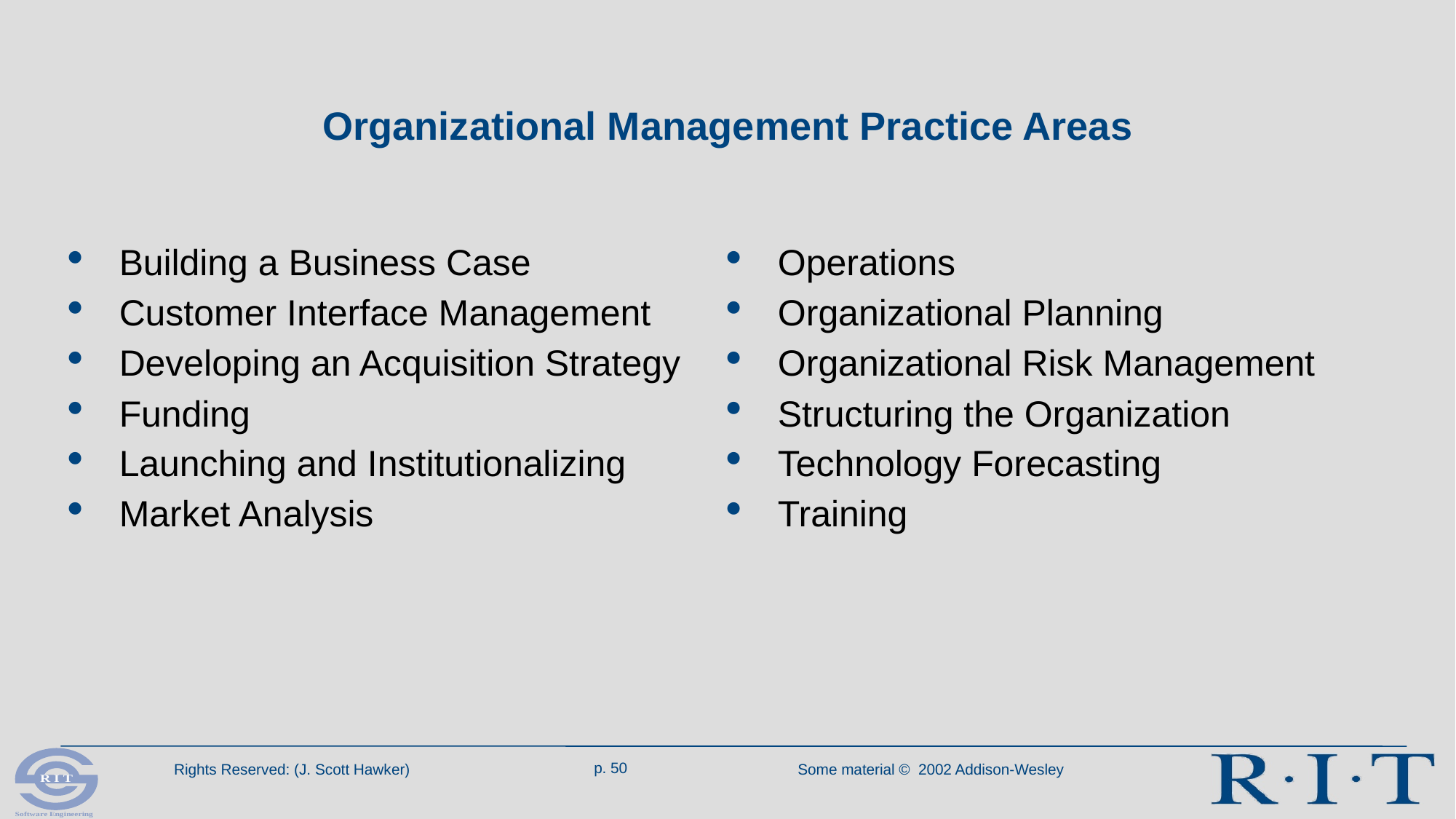

# Organizational Management Practice Areas
Building a Business Case
Customer Interface Management
Developing an Acquisition Strategy
Funding
Launching and Institutionalizing
Market Analysis

Operations
Organizational Planning
Organizational Risk Management
Structuring the Organization
Technology Forecasting
Training